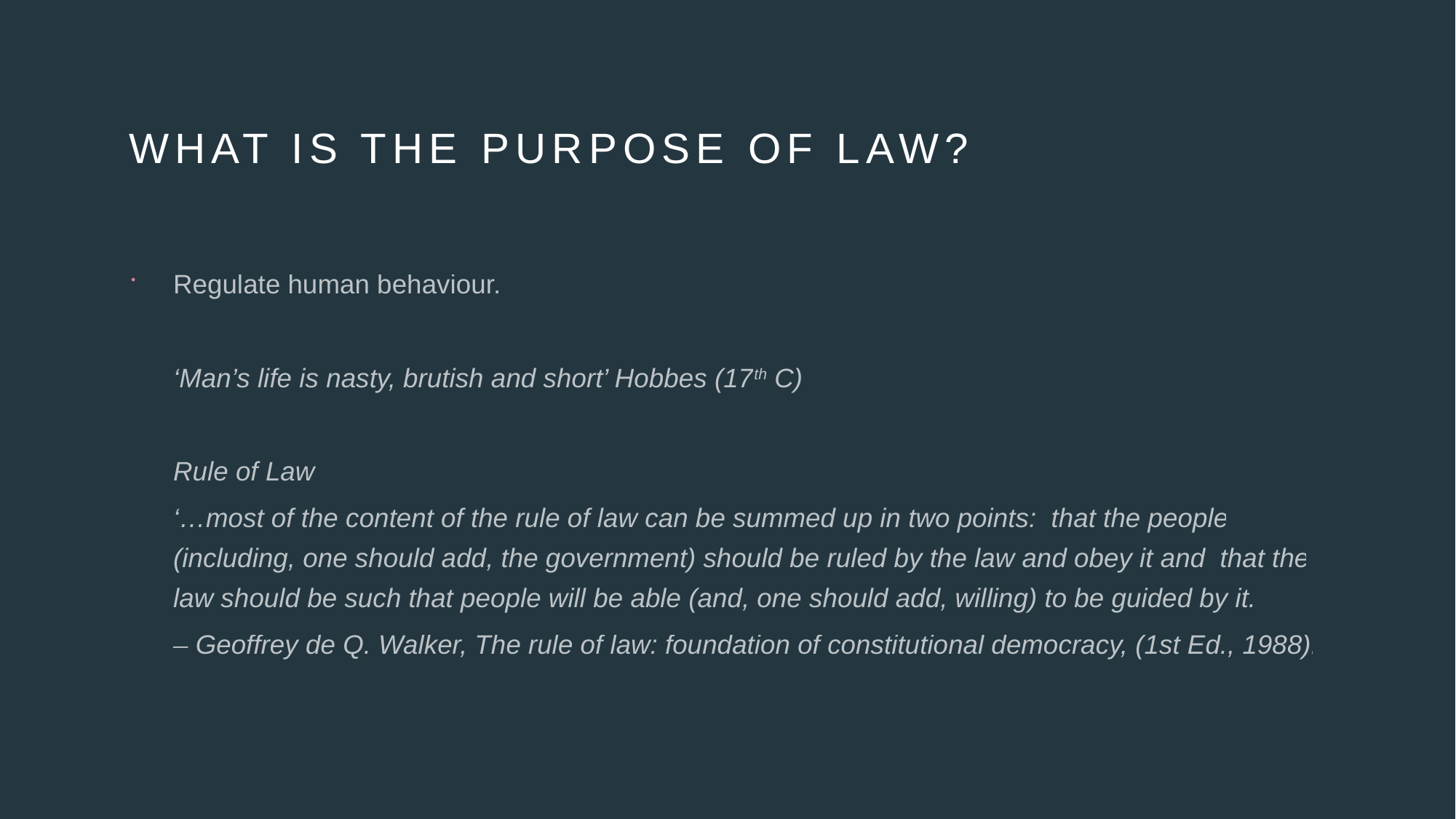

# What is the Purpose of Law?

Regulate human behaviour.

	‘Man’s life is nasty, brutish and short’ Hobbes (17th C)

Rule of Law
‘…most of the content of the rule of law can be summed up in two points:  that the people (including, one should add, the government) should be ruled by the law and obey it and  that the law should be such that people will be able (and, one should add, willing) to be guided by it.’
– Geoffrey de Q. Walker, The rule of law: foundation of constitutional democracy, (1st Ed., 1988).